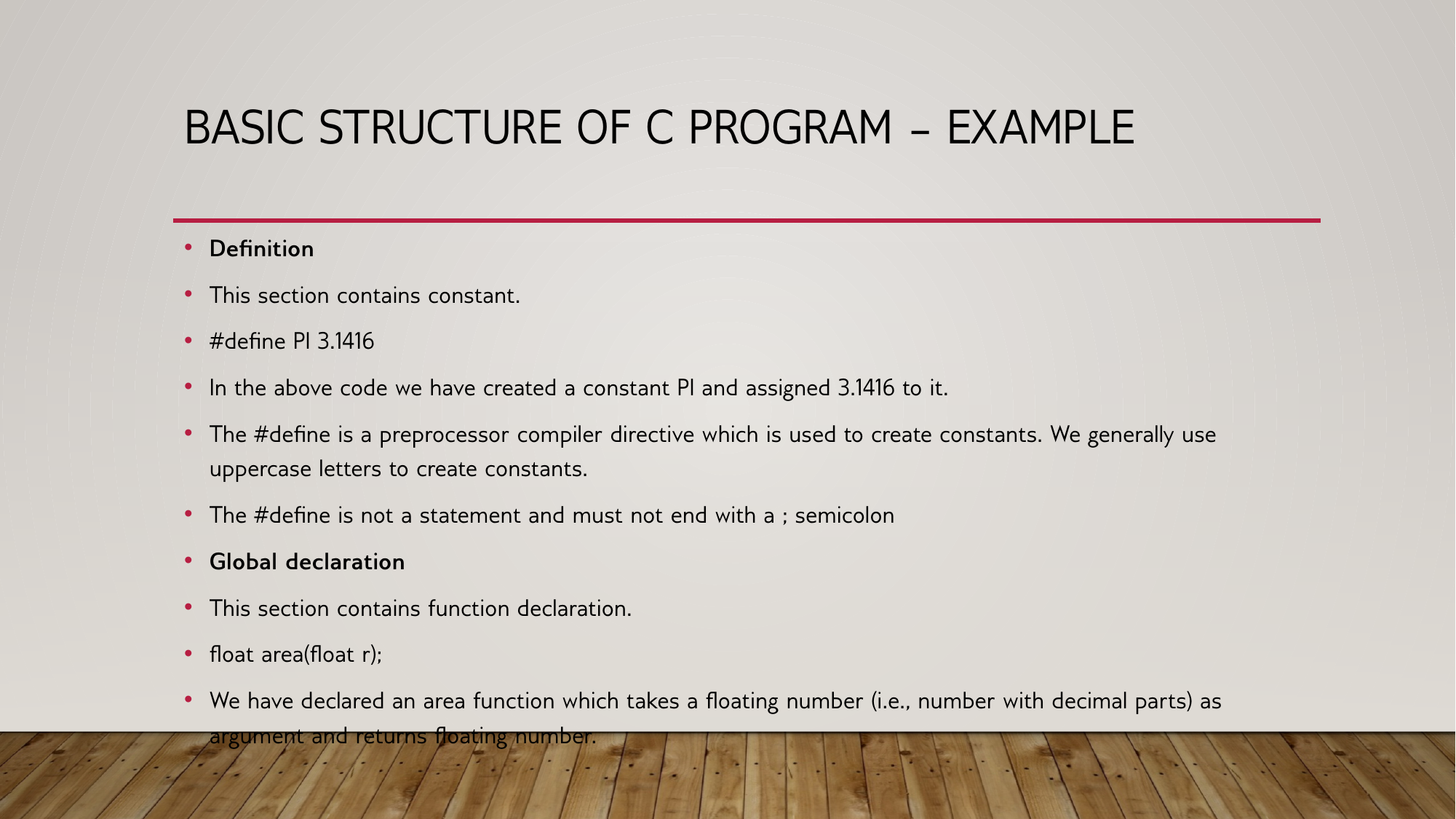

# Basic structure of c Program – Example
Definition
This section contains constant.
#define PI 3.1416
In the above code we have created a constant PI and assigned 3.1416 to it.
The #define is a preprocessor compiler directive which is used to create constants. We generally use uppercase letters to create constants.
The #define is not a statement and must not end with a ; semicolon
Global declaration
This section contains function declaration.
float area(float r);
We have declared an area function which takes a floating number (i.e., number with decimal parts) as argument and returns floating number.